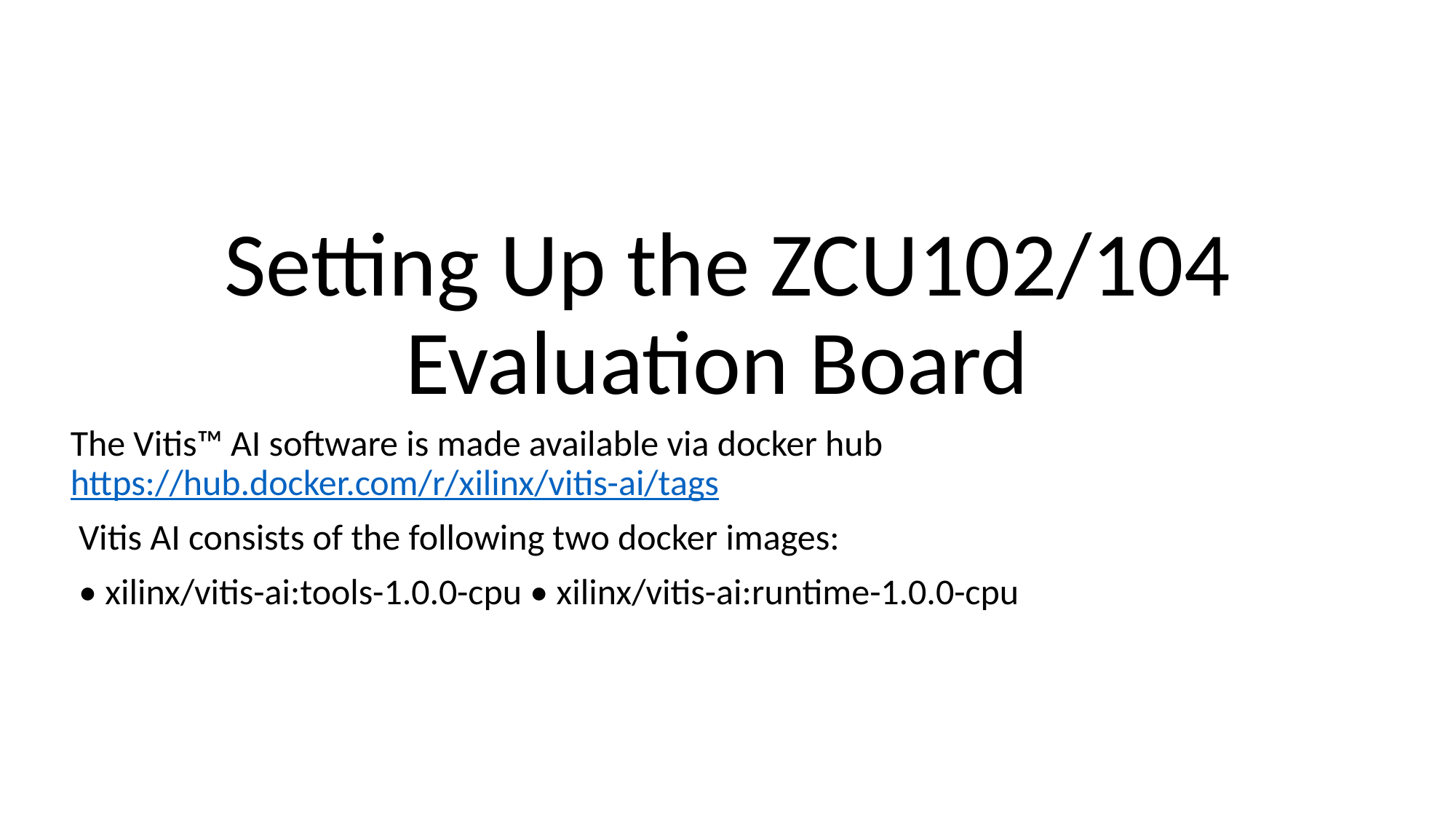

# Setting Up the ZCU102/104 Evaluation Board
The Vitis™ AI software is made available via docker hub https://hub.docker.com/r/xilinx/vitis-ai/tags
 Vitis AI consists of the following two docker images:
 • xilinx/vitis-ai:tools-1.0.0-cpu • xilinx/vitis-ai:runtime-1.0.0-cpu